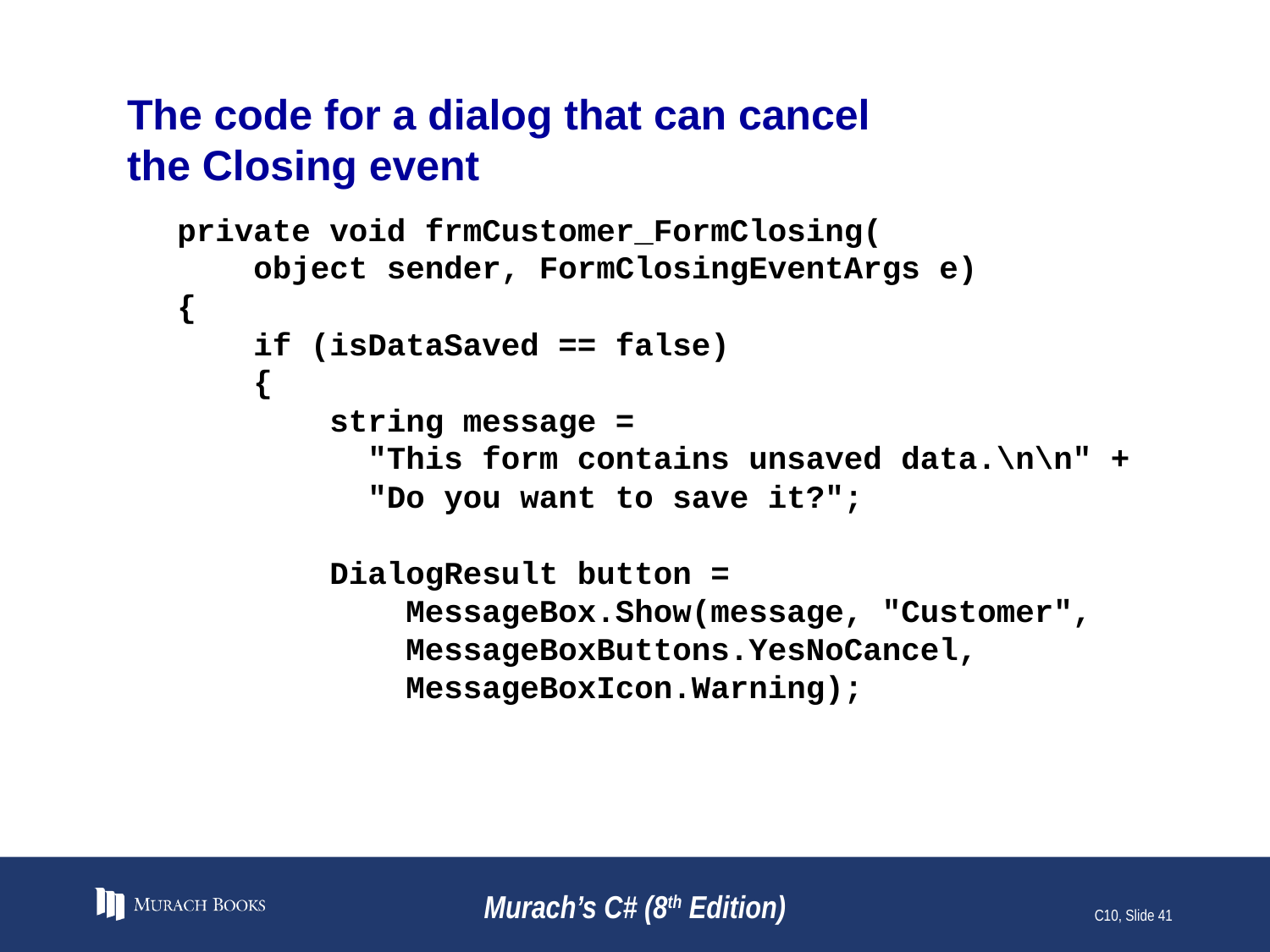

# The code for a dialog that can cancel the Closing event
private void frmCustomer_FormClosing(
    object sender, FormClosingEventArgs e)
{
    if (isDataSaved == false)
    {
        string message =
          "This form contains unsaved data.\n\n" +
          "Do you want to save it?";

        DialogResult button =
            MessageBox.Show(message, "Customer",
            MessageBoxButtons.YesNoCancel,
            MessageBoxIcon.Warning);

Murach’s C# (8th Edition)

C10, Slide 41